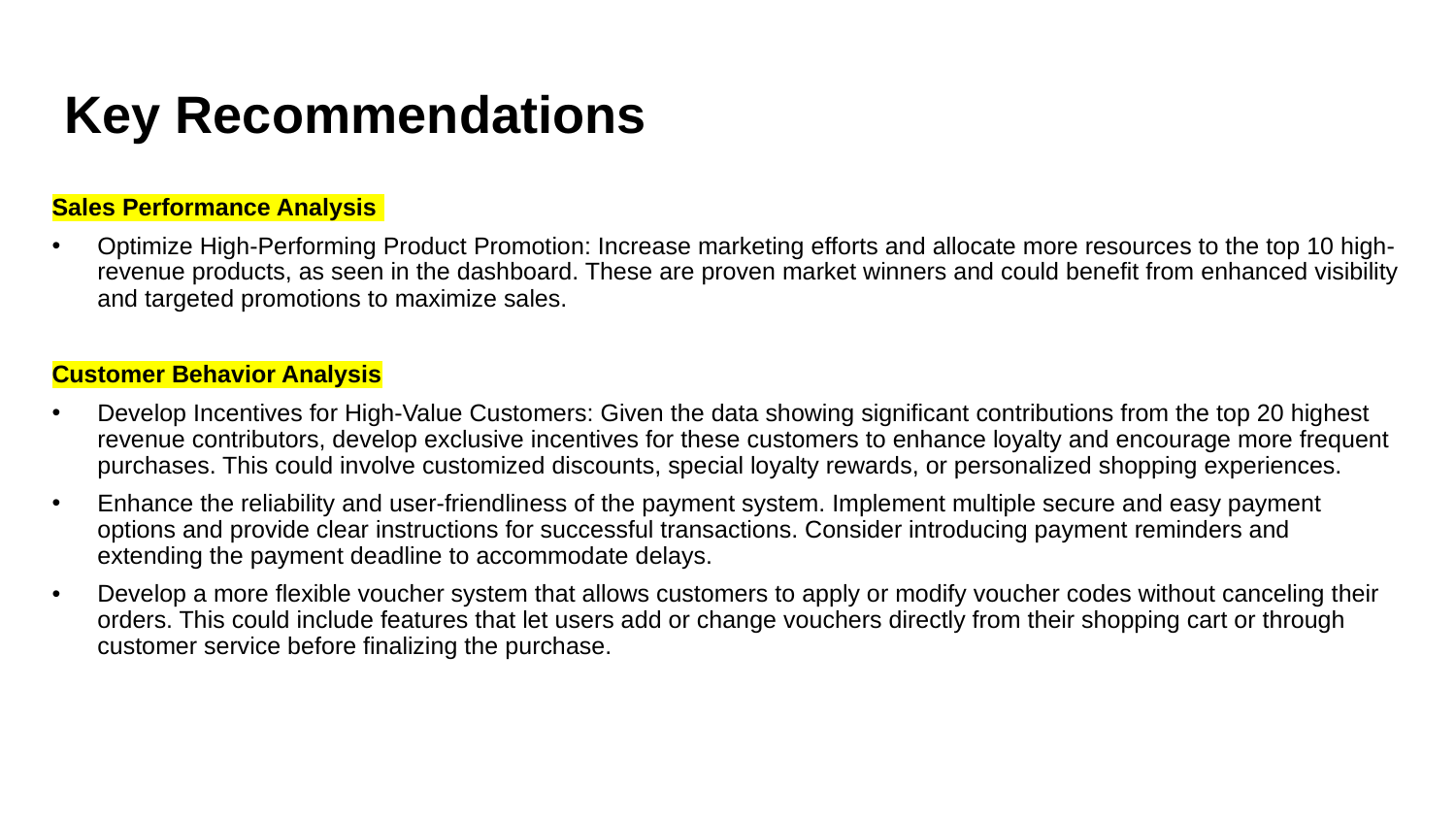

# Key Recommendations
Sales Performance Analysis
Optimize High-Performing Product Promotion: Increase marketing efforts and allocate more resources to the top 10 high-revenue products, as seen in the dashboard. These are proven market winners and could benefit from enhanced visibility and targeted promotions to maximize sales.

Customer Behavior Analysis
Develop Incentives for High-Value Customers: Given the data showing significant contributions from the top 20 highest revenue contributors, develop exclusive incentives for these customers to enhance loyalty and encourage more frequent purchases. This could involve customized discounts, special loyalty rewards, or personalized shopping experiences.
Enhance the reliability and user-friendliness of the payment system. Implement multiple secure and easy payment options and provide clear instructions for successful transactions. Consider introducing payment reminders and extending the payment deadline to accommodate delays.
Develop a more flexible voucher system that allows customers to apply or modify voucher codes without canceling their orders. This could include features that let users add or change vouchers directly from their shopping cart or through customer service before finalizing the purchase.